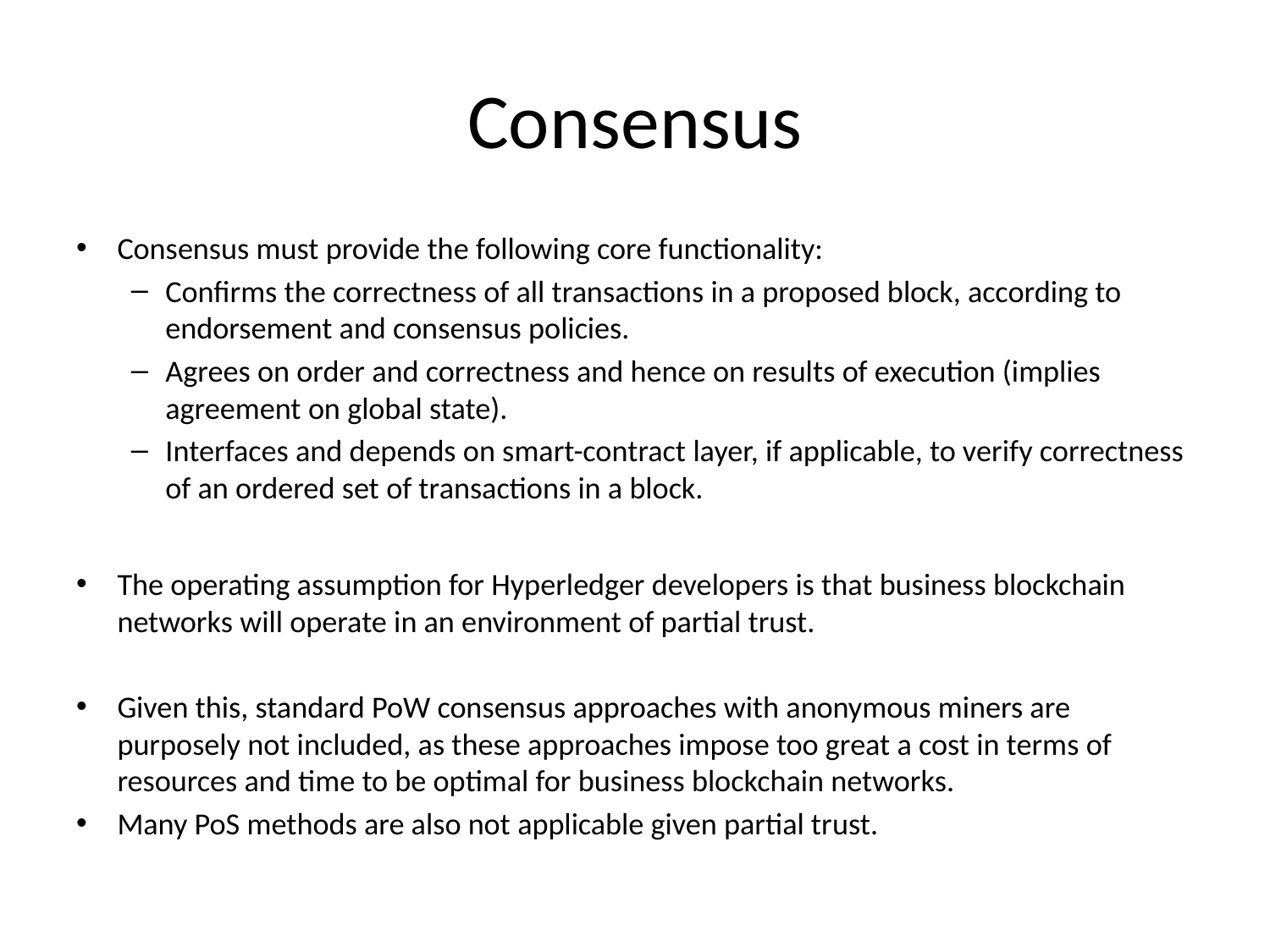

# Consensus
Consensus must provide the following core functionality:
Confirms the correctness of all transactions in a proposed block, according to endorsement and consensus policies.
Agrees on order and correctness and hence on results of execution (implies agreement on global state).
Interfaces and depends on smart-contract layer, if applicable, to verify correctness of an ordered set of transactions in a block.

The operating assumption for Hyperledger developers is that business blockchain networks will operate in an environment of partial trust.

Given this, standard PoW consensus approaches with anonymous miners are purposely not included, as these approaches impose too great a cost in terms of resources and time to be optimal for business blockchain networks.
Many PoS methods are also not applicable given partial trust.